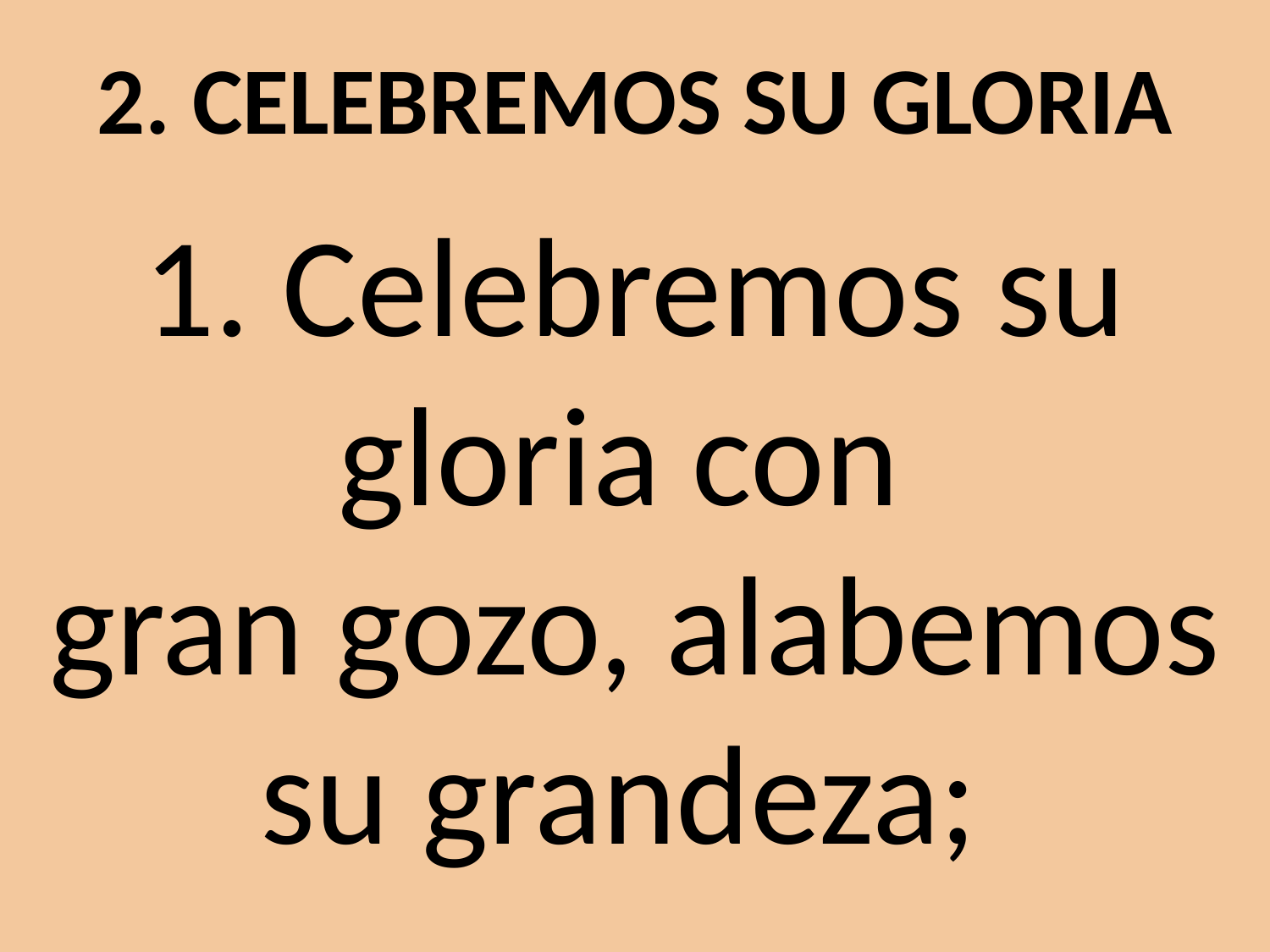

# 2. CELEBREMOS SU GLORIA
1. Celebremos su gloria con
gran gozo, alabemos su grandeza;